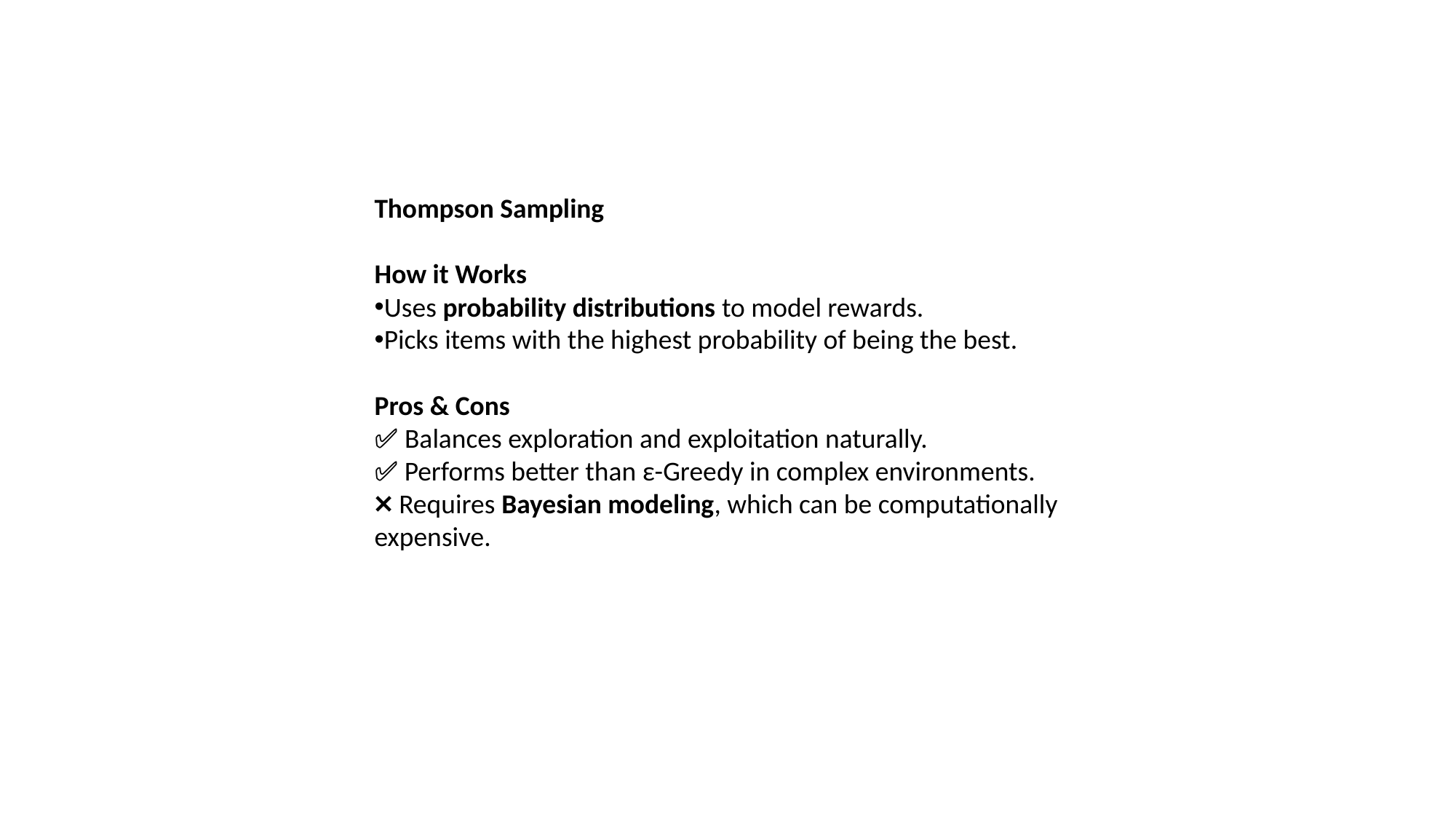

Thompson Sampling

How it Works
Uses probability distributions to model rewards.
Picks items with the highest probability of being the best.

Pros & Cons
✅ Balances exploration and exploitation naturally.
✅ Performs better than ε-Greedy in complex environments.
❌ Requires Bayesian modeling, which can be computationally expensive.